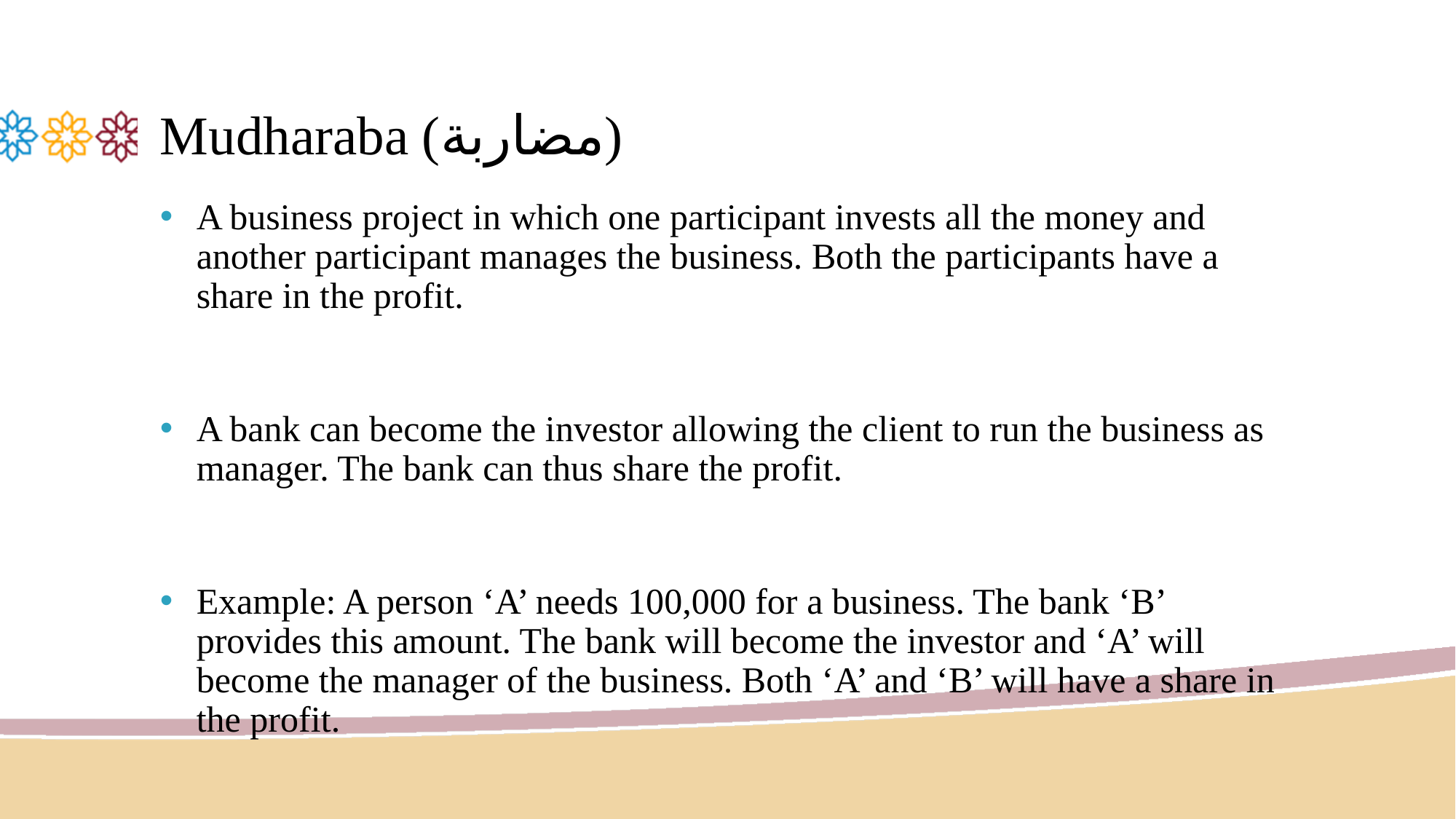

# Mudharaba (مضاربة)
A business project in which one participant invests all the money and another participant manages the business. Both the participants have a share in the profit.

A bank can become the investor allowing the client to run the business as manager. The bank can thus share the profit.

Example: A person ‘A’ needs 100,000 for a business. The bank ‘B’ provides this amount. The bank will become the investor and ‘A’ will become the manager of the business. Both ‘A’ and ‘B’ will have a share in the profit.